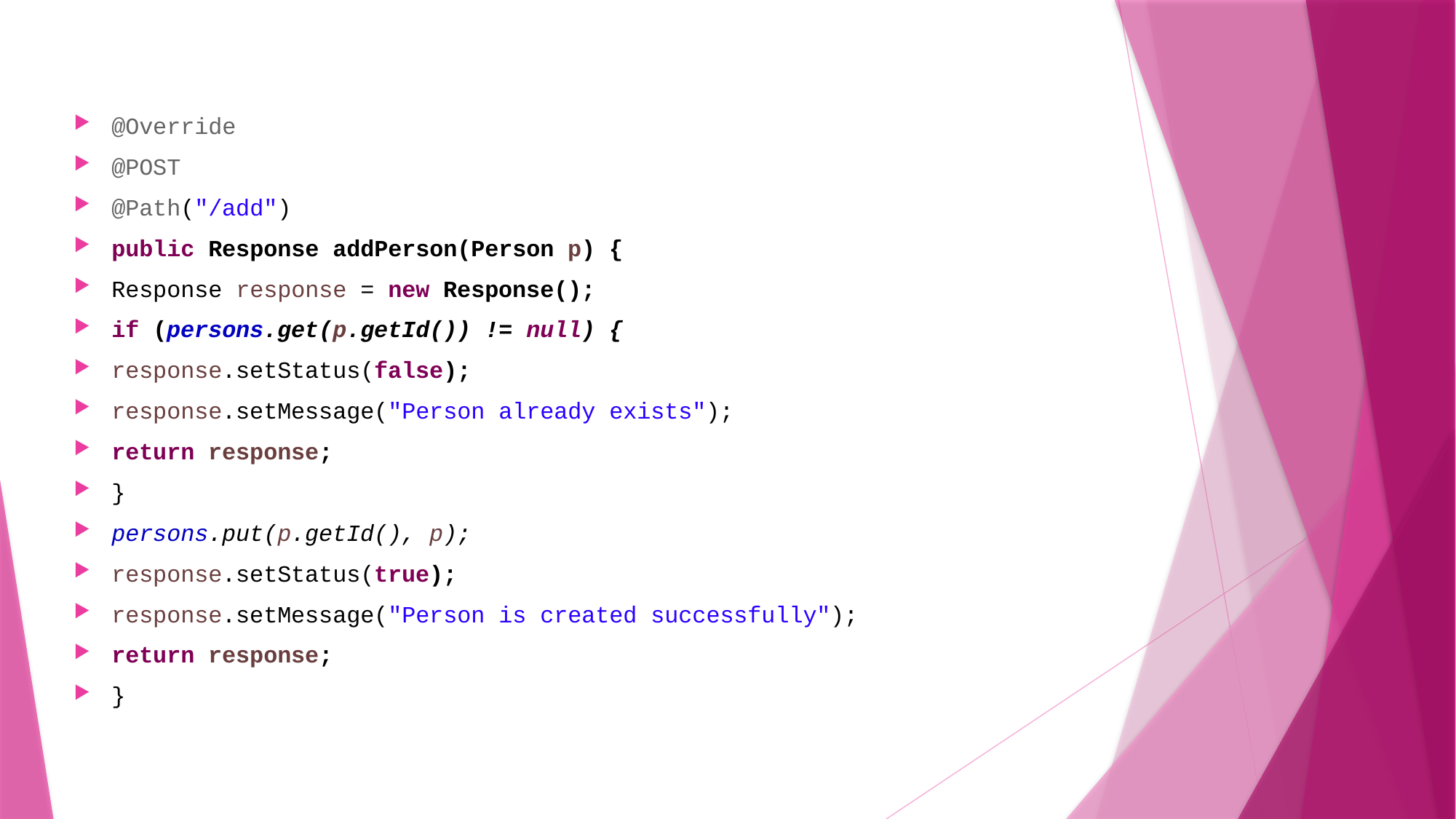

@Override
@POST
@Path("/add")
public Response addPerson(Person p) {
Response response = new Response();
if (persons.get(p.getId()) != null) {
response.setStatus(false);
response.setMessage("Person already exists");
return response;
}
persons.put(p.getId(), p);
response.setStatus(true);
response.setMessage("Person is created successfully");
return response;
}